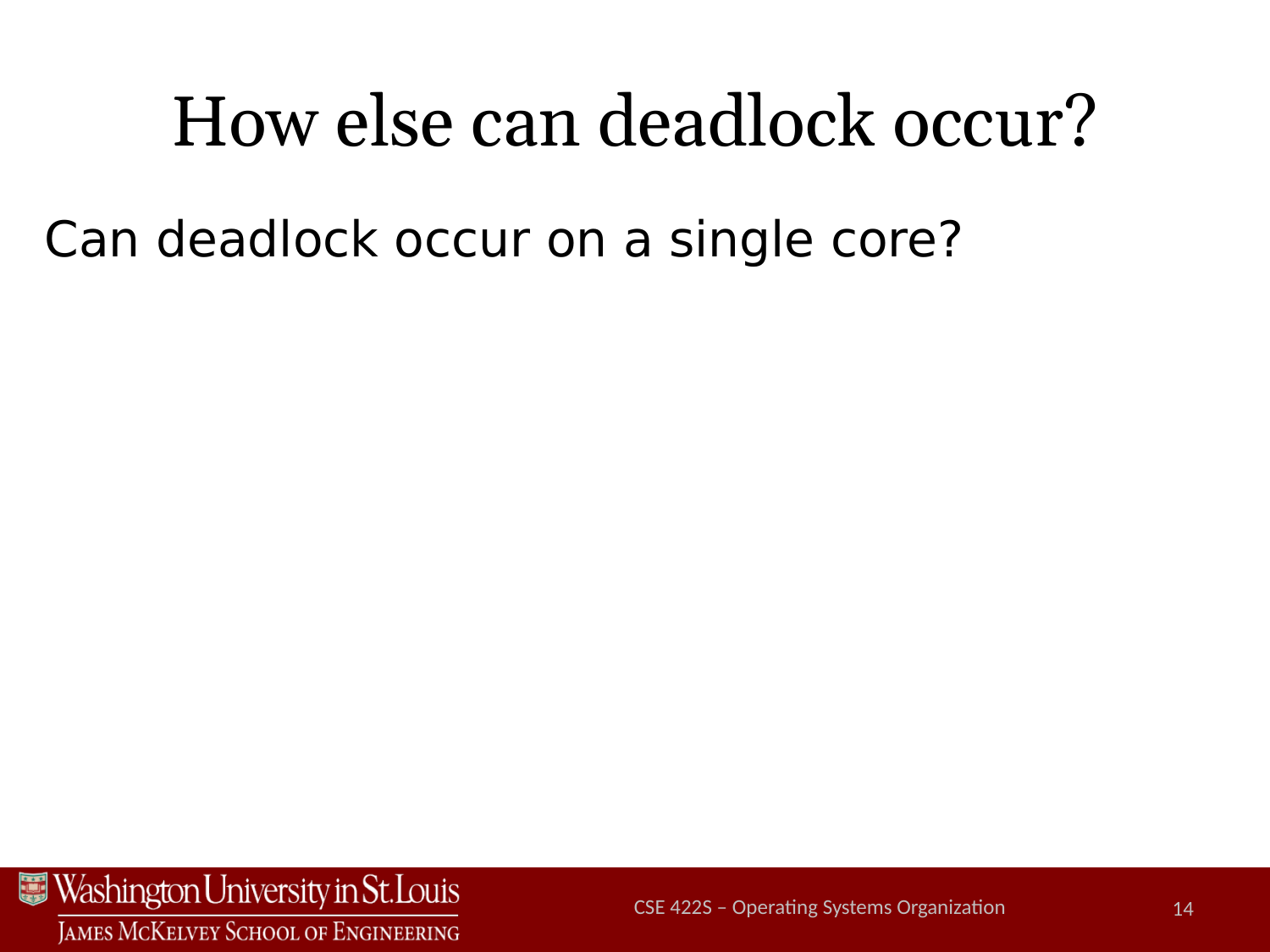

# How else can deadlock occur?
Can deadlock occur on a single core?

CSE 422S – Operating Systems Organization
14